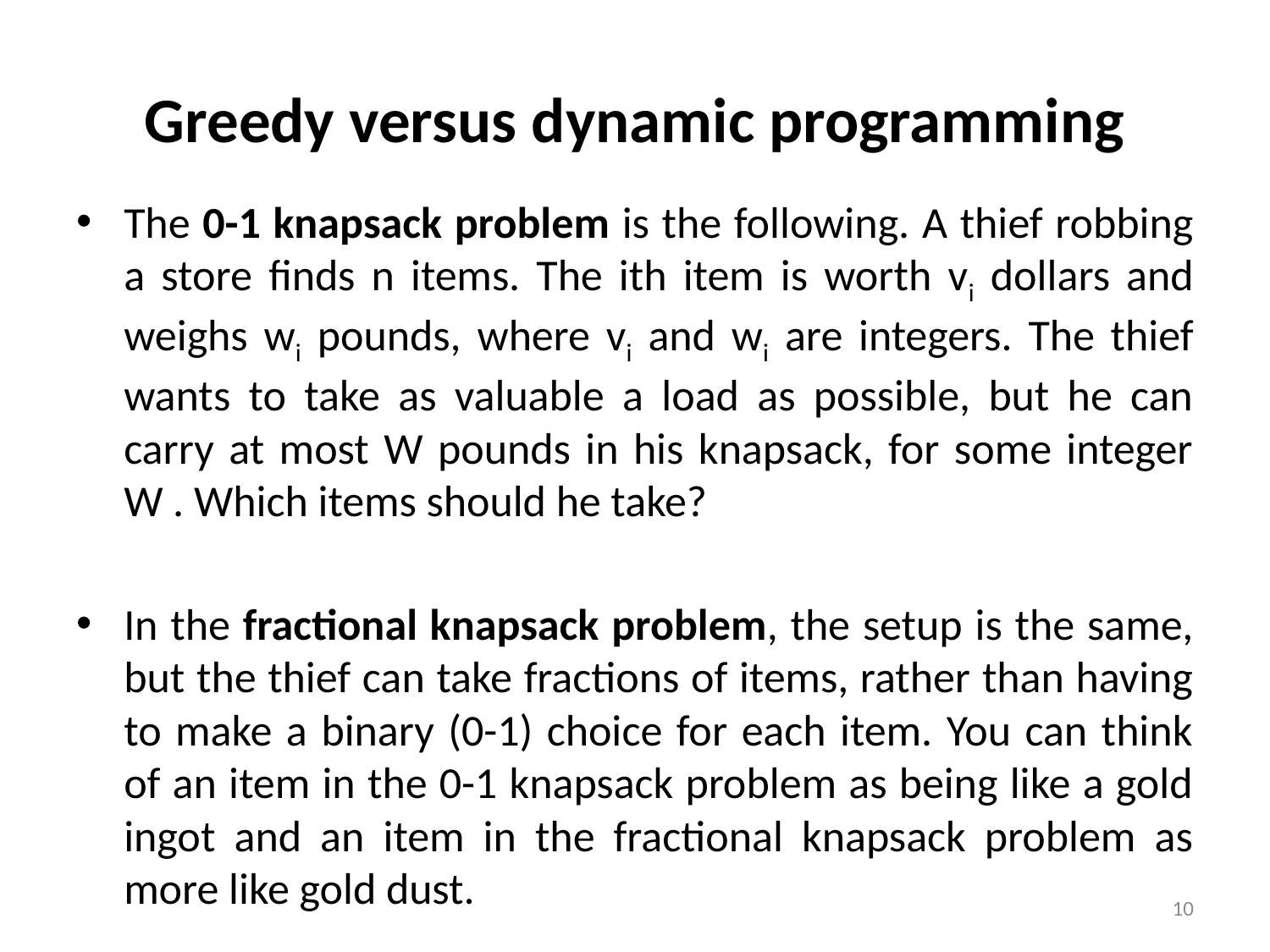

# Greedy versus dynamic programming
The 0-1 knapsack problem is the following. A thief robbing a store ﬁnds n items. The ith item is worth vi dollars and weighs wi pounds, where vi and wi are integers. The thief wants to take as valuable a load as possible, but he can carry at most W pounds in his knapsack, for some integer W . Which items should he take?

In the fractional knapsack problem, the setup is the same, but the thief can take fractions of items, rather than having to make a binary (0-1) choice for each item. You can think of an item in the 0-1 knapsack problem as being like a gold ingot and an item in the fractional knapsack problem as more like gold dust.
10